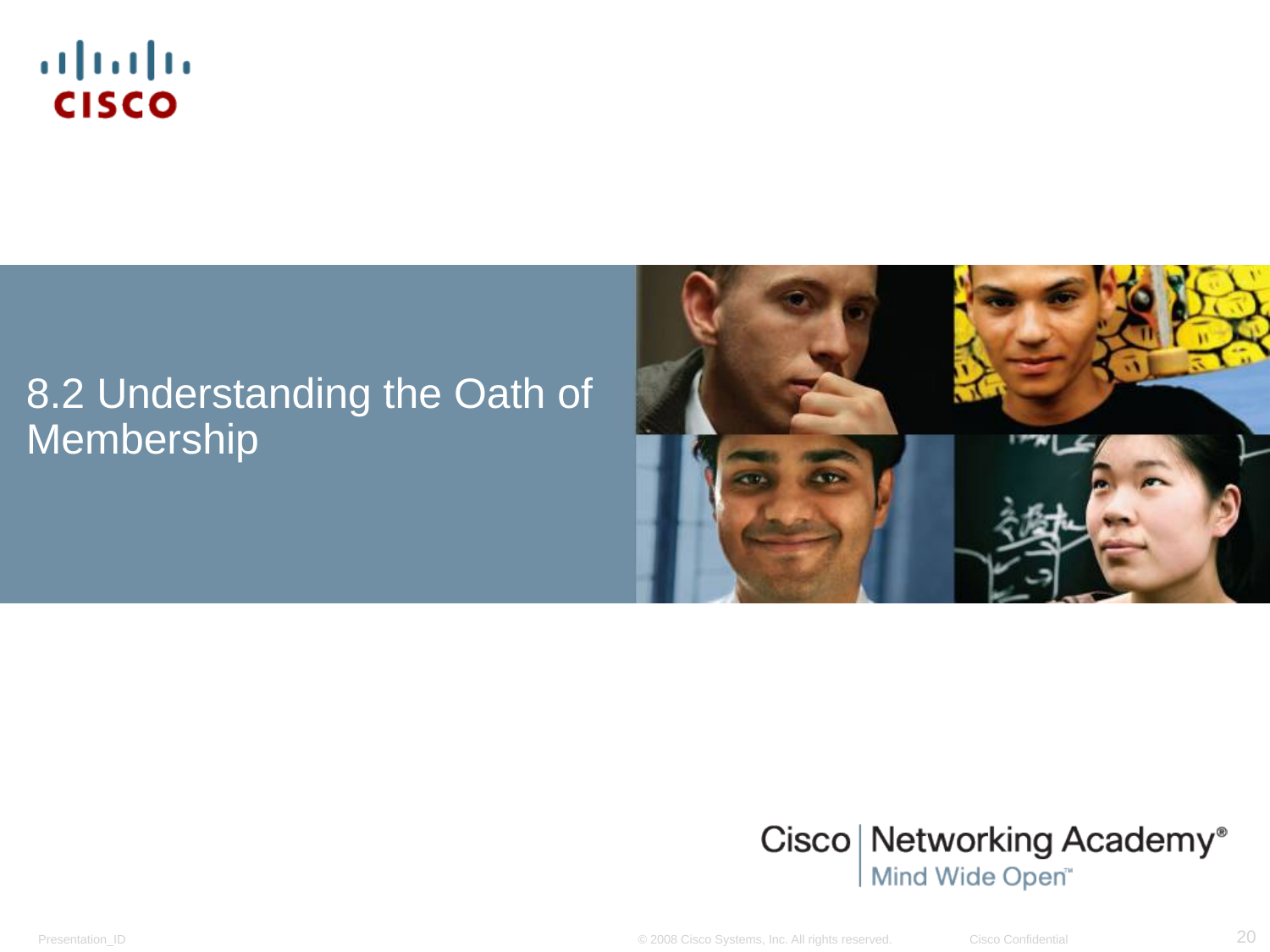

# 8.2 Understanding the Oath of Membership